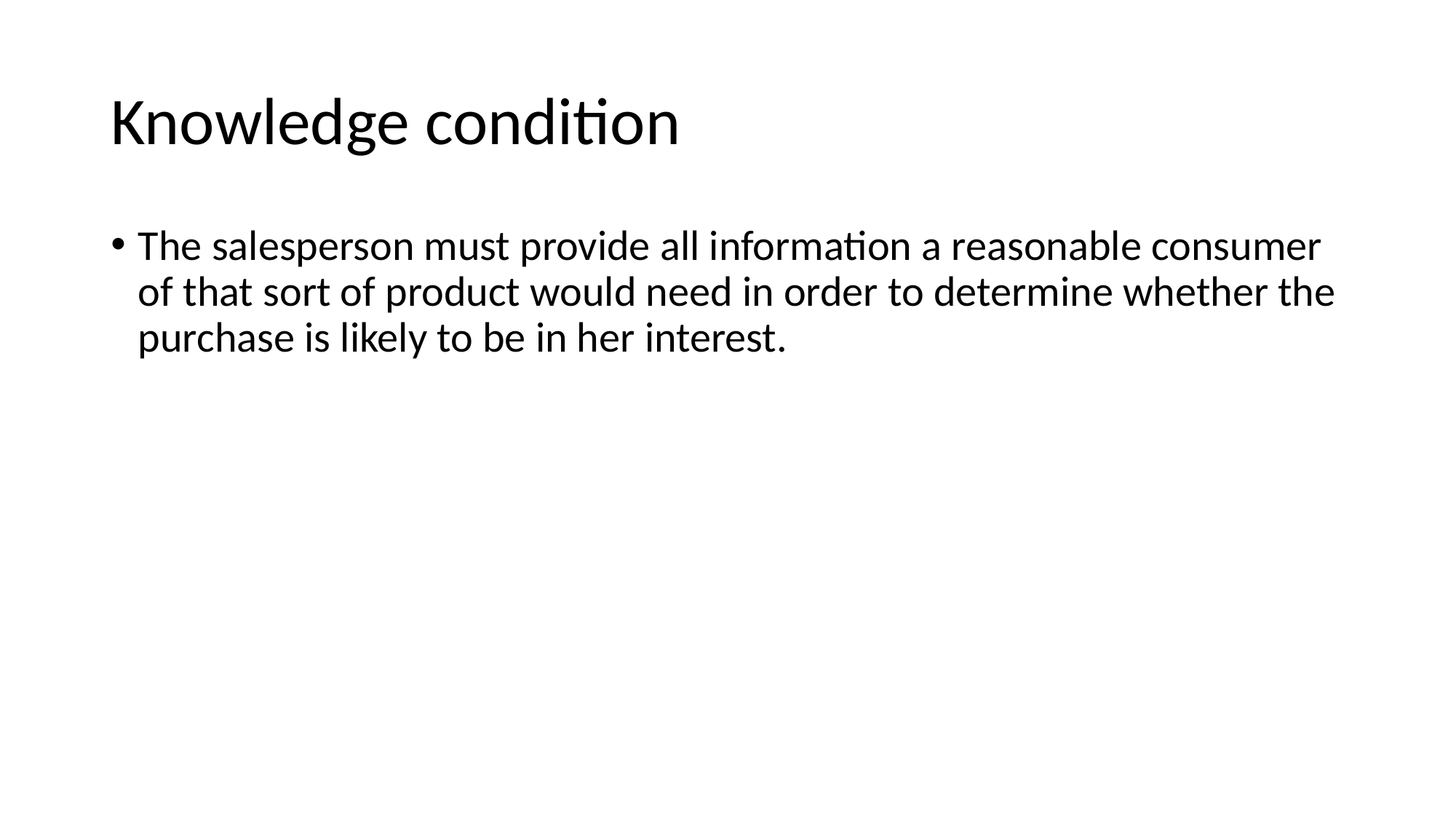

# Knowledge condition
The salesperson must provide all information a reasonable consumer of that sort of product would need in order to determine whether the purchase is likely to be in her interest.